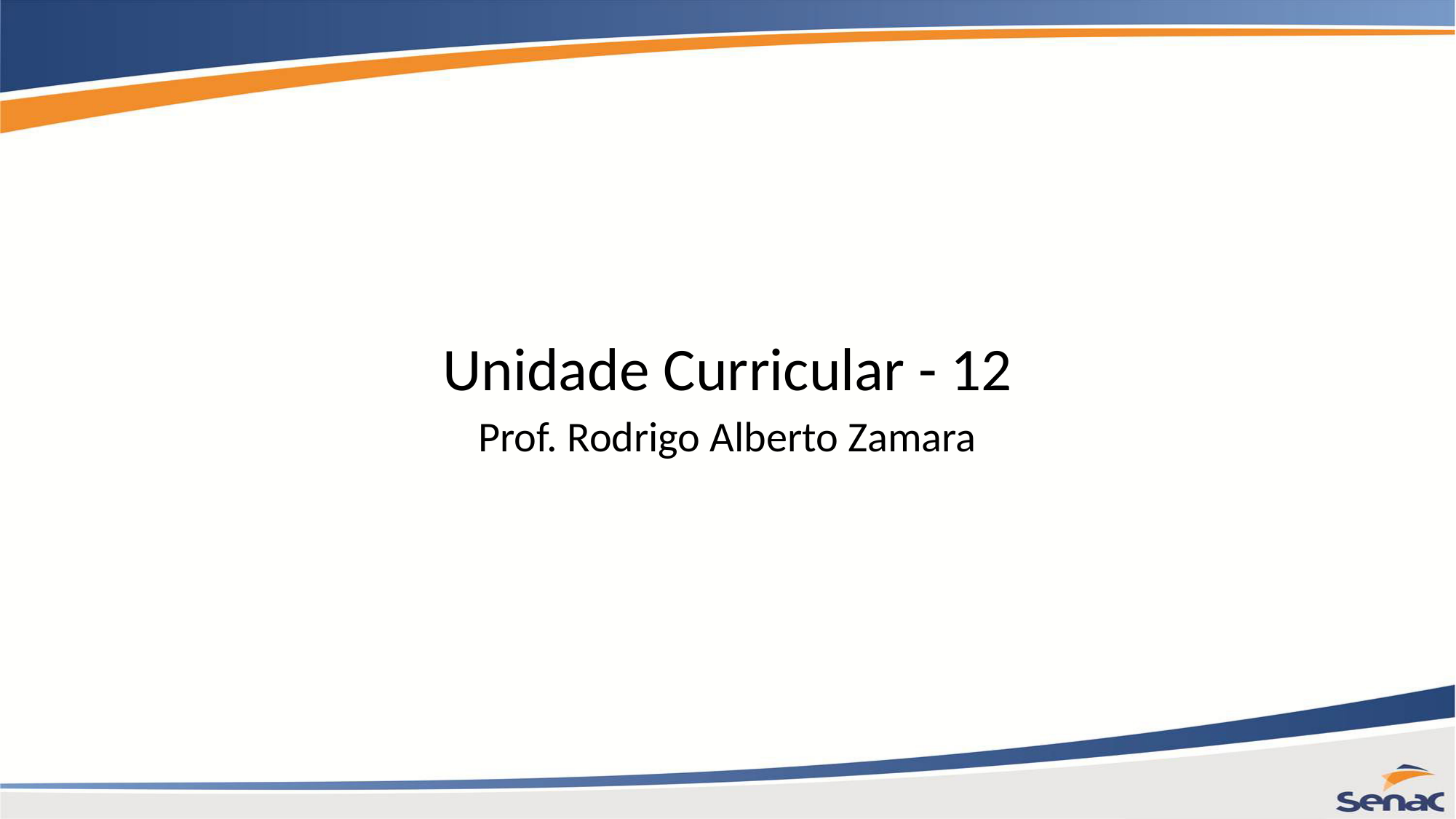

# Unidade Curricular - 12
Prof. Rodrigo Alberto Zamara